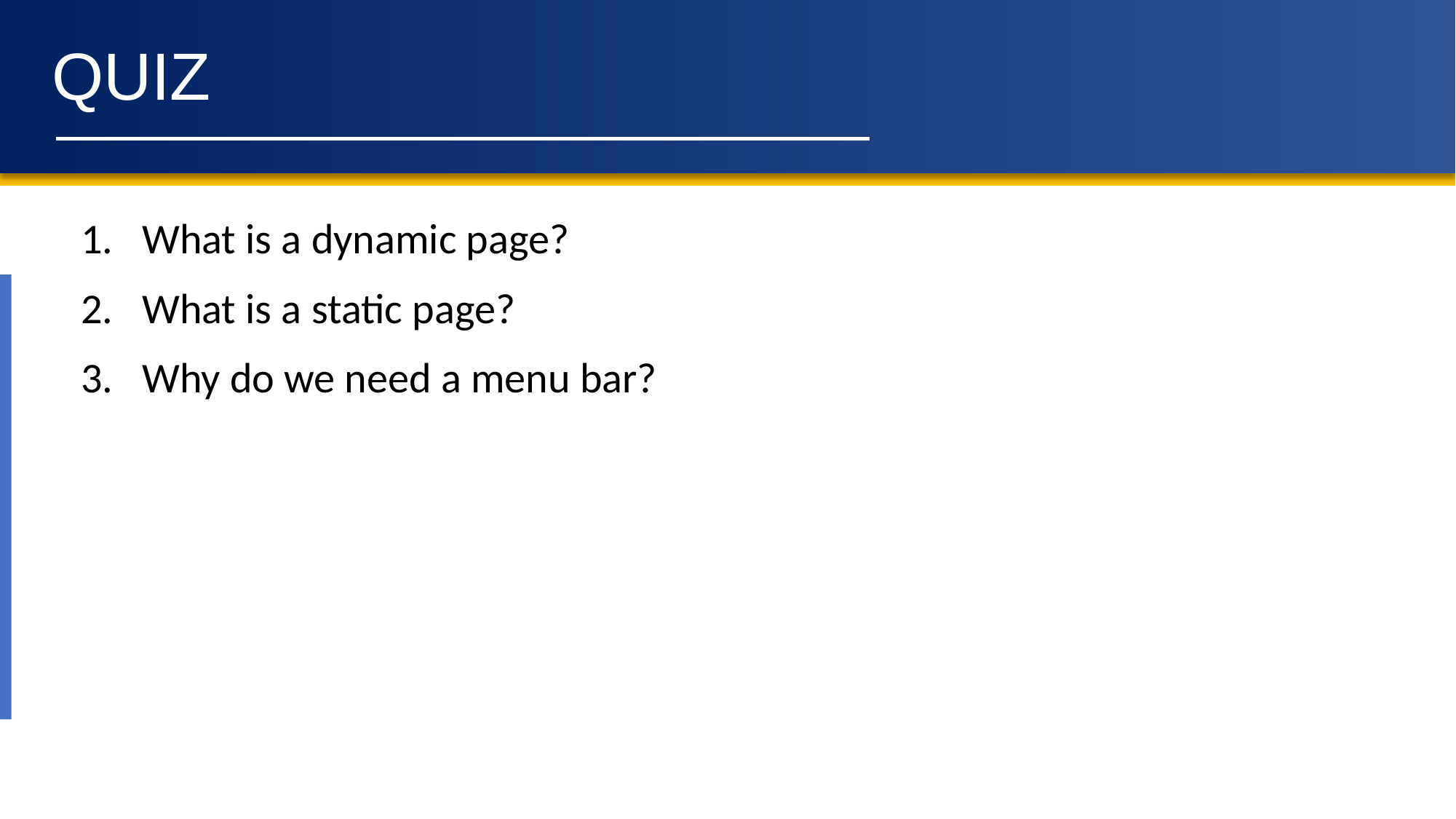

# QUIZ

What is a dynamic page?
What is a static page?
Why do we need a menu bar?